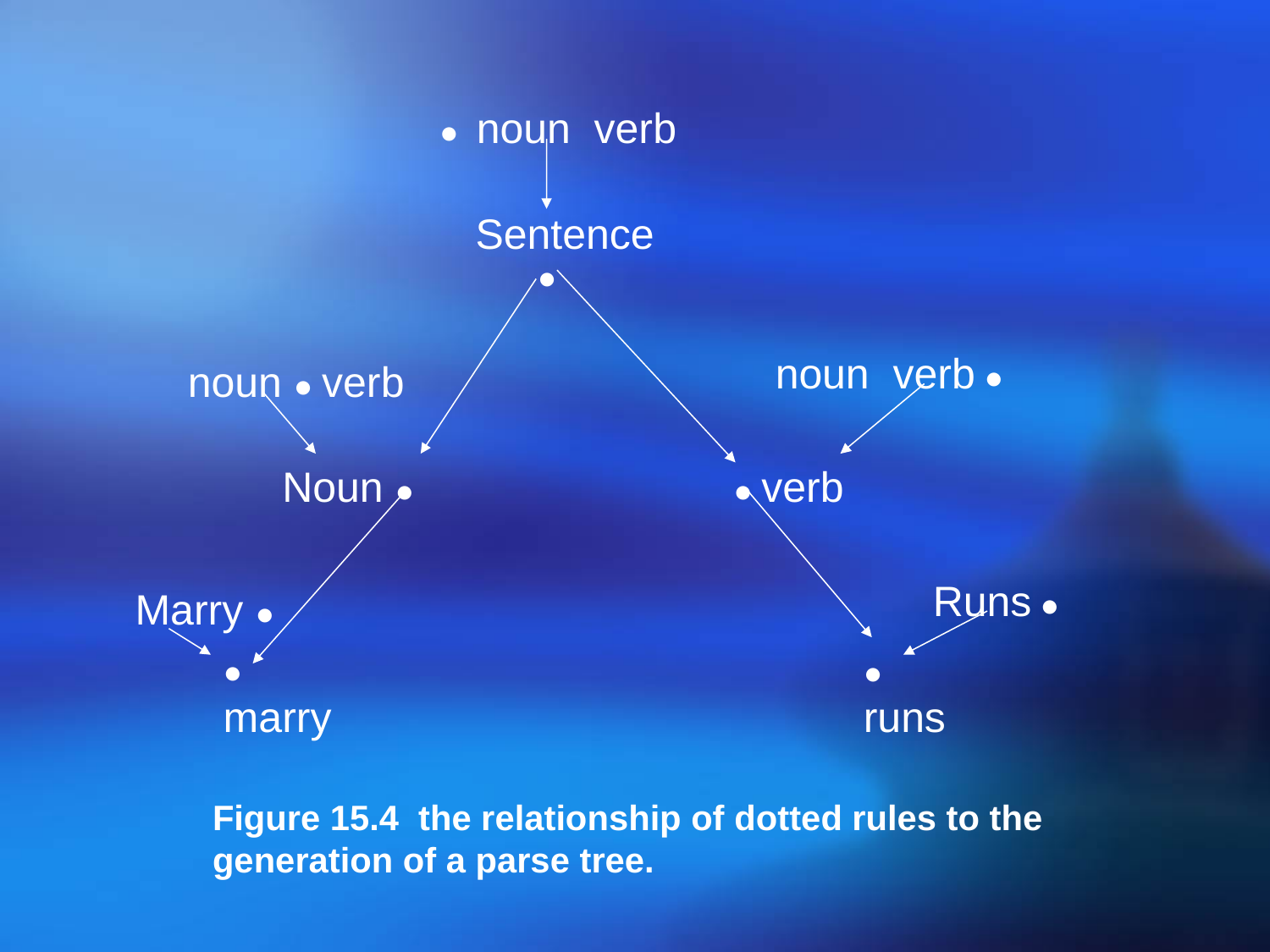

●  noun  verb

Sentence
       ●

noun  verb ●
noun ● verb

Noun ●
● verb

Runs ●
Marry ●

●
marry
●
runs
Figure 15.4  the relationship of dotted rules to the
generation of a parse tree.